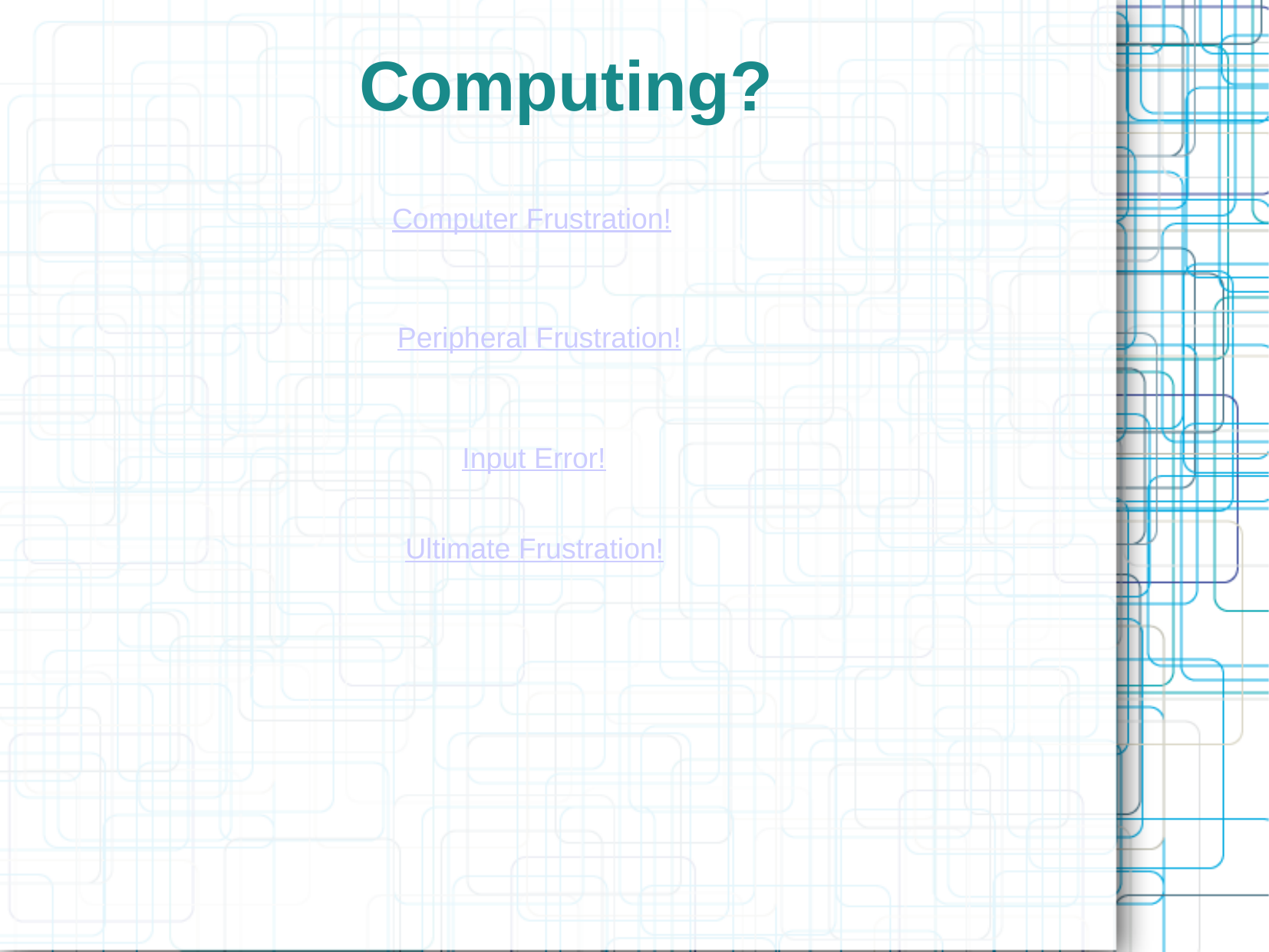

# Computing?
Computer Frustration!
Peripheral Frustration!
Input Error!
Ultimate Frustration!